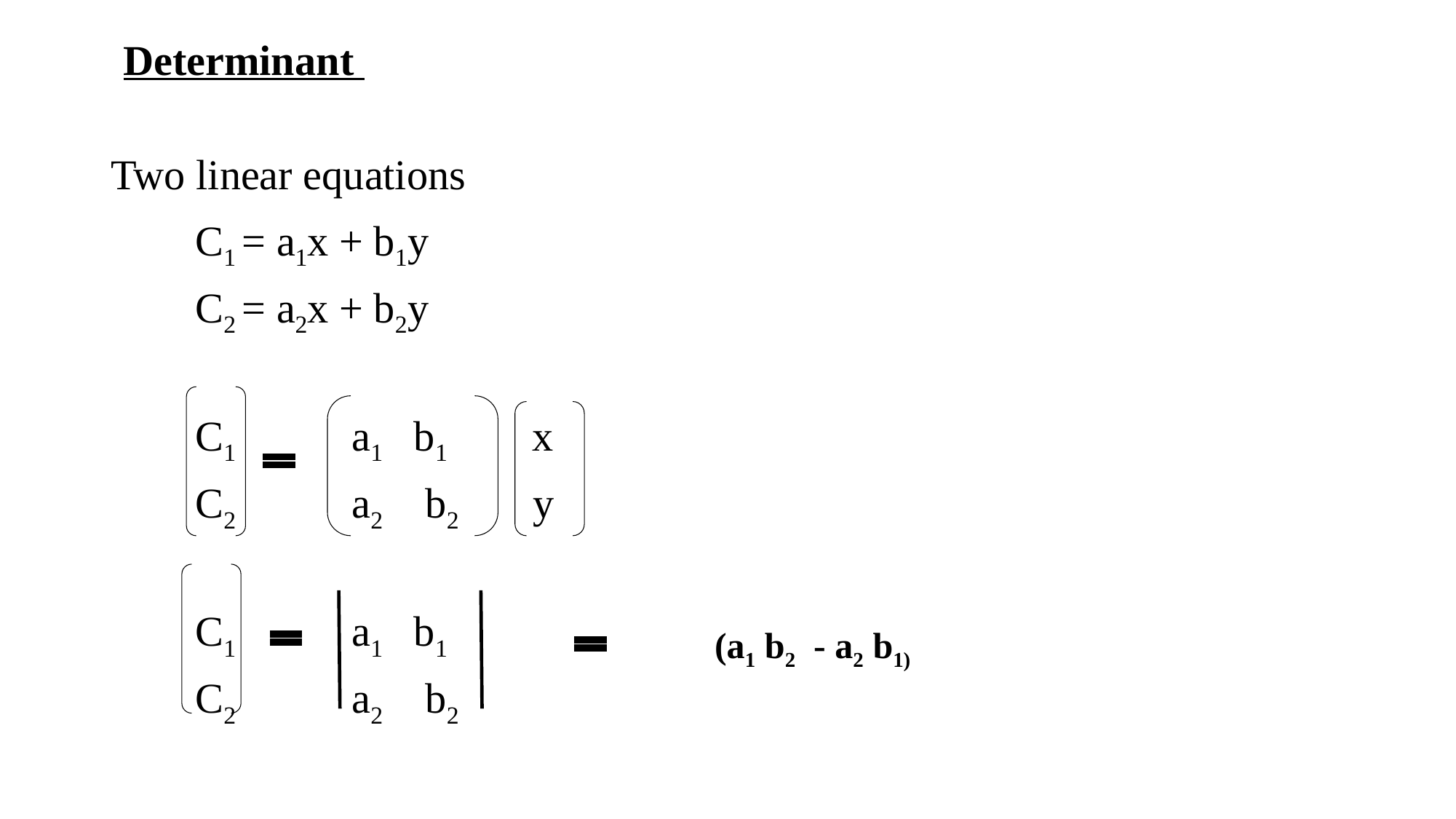

# Determinant
Two linear equations
        C1 = a1x + b1y
        C2 = a2x + b2y

        C1           a1     b1        x
        C2           a2    b2       y

        C1           a1     b1
        C2           a2    b2

(a1 b2  - a2 b1)